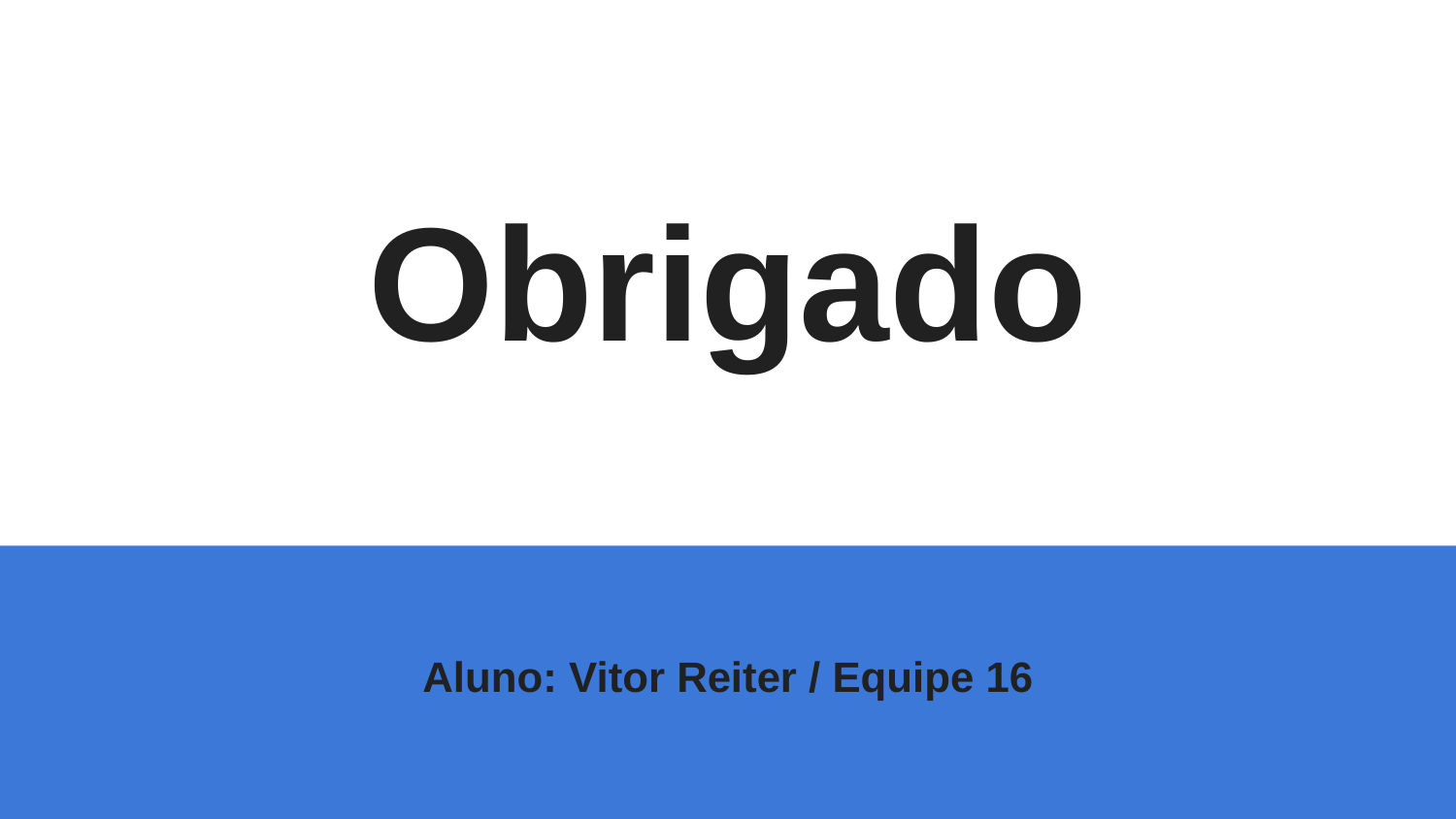

# Obrigado
Aluno: Vitor Reiter / Equipe 16